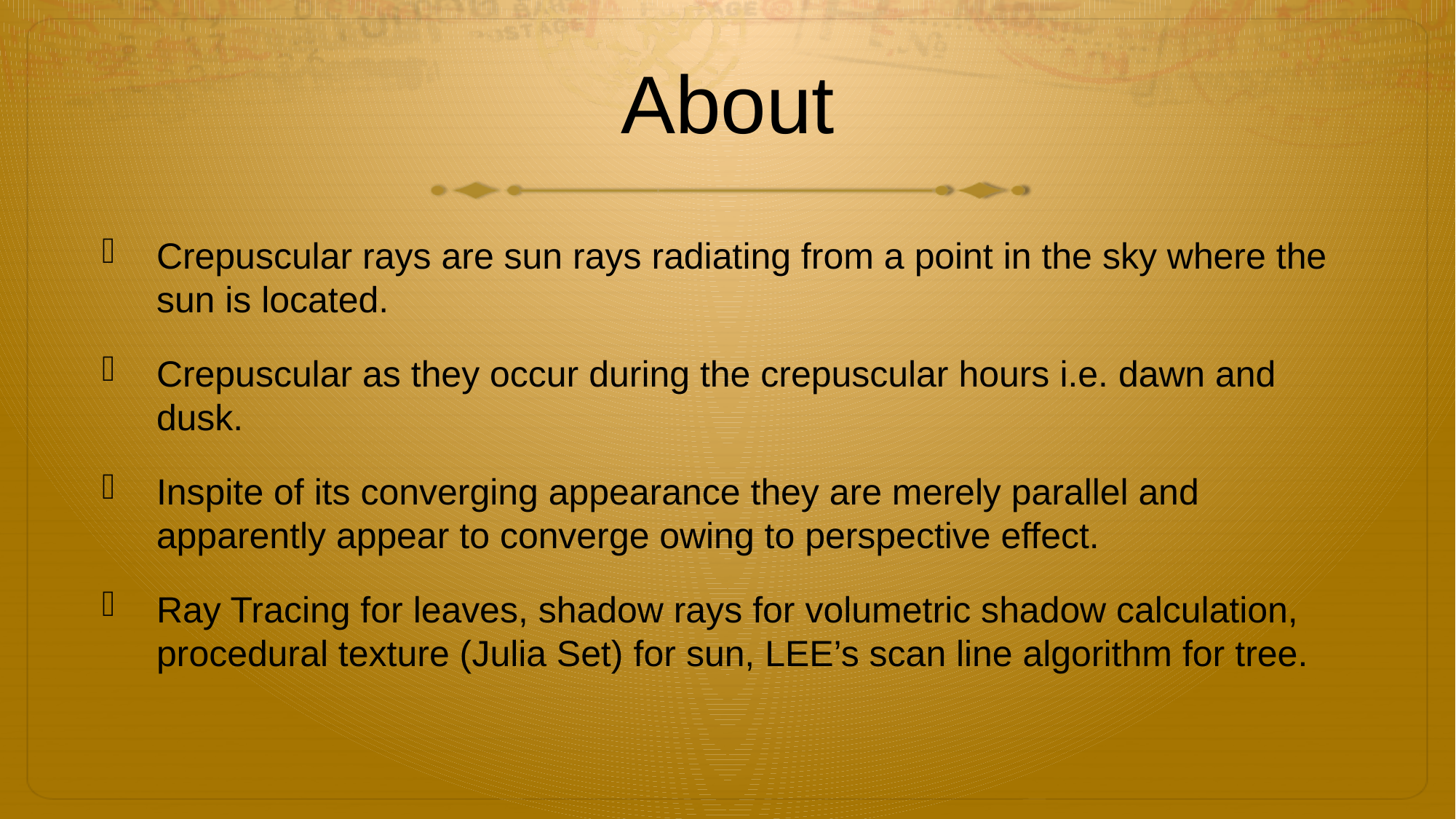

# About
Crepuscular rays are sun rays radiating from a point in the sky where the sun is located.
Crepuscular as they occur during the crepuscular hours i.e. dawn and dusk.
Inspite of its converging appearance they are merely parallel and apparently appear to converge owing to perspective effect.
Ray Tracing for leaves, shadow rays for volumetric shadow calculation, procedural texture (Julia Set) for sun, LEE’s scan line algorithm for tree.